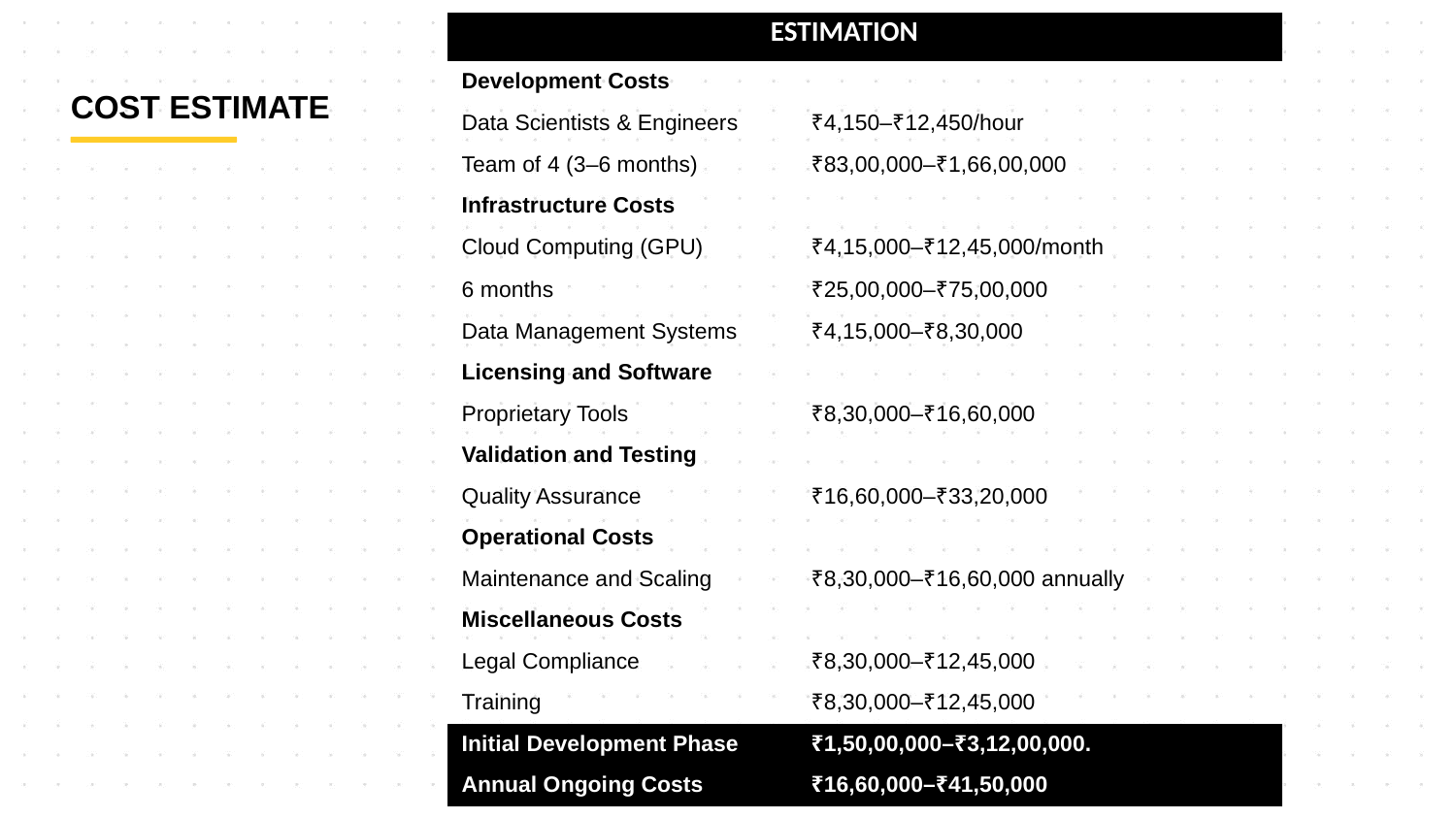

| ESTIMATION |  |
| --- | --- |
| Development Costs |  |
| Data Scientists & Engineers | ₹4,150–₹12,450/hour |
| Team of 4 (3–6 months) | ₹83,00,000–₹1,66,00,000 |
| Infrastructure Costs |  |
| Cloud Computing (GPU) | ₹4,15,000–₹12,45,000/month |
| 6 months | ₹25,00,000–₹75,00,000 |
| Data Management Systems | ₹4,15,000–₹8,30,000 |
| Licensing and Software |  |
| Proprietary Tools | ₹8,30,000–₹16,60,000 |
| Validation and Testing |  |
| Quality Assurance | ₹16,60,000–₹33,20,000 |
| Operational Costs |  |
| Maintenance and Scaling | ₹8,30,000–₹16,60,000 annually |
| Miscellaneous Costs |  |
| Legal Compliance | ₹8,30,000–₹12,45,000 |
| Training | ₹8,30,000–₹12,45,000 |
| Initial Development Phase | ₹1,50,00,000–₹3,12,00,000. |
| Annual Ongoing Costs | ₹16,60,000–₹41,50,000 |
COST ESTIMATE